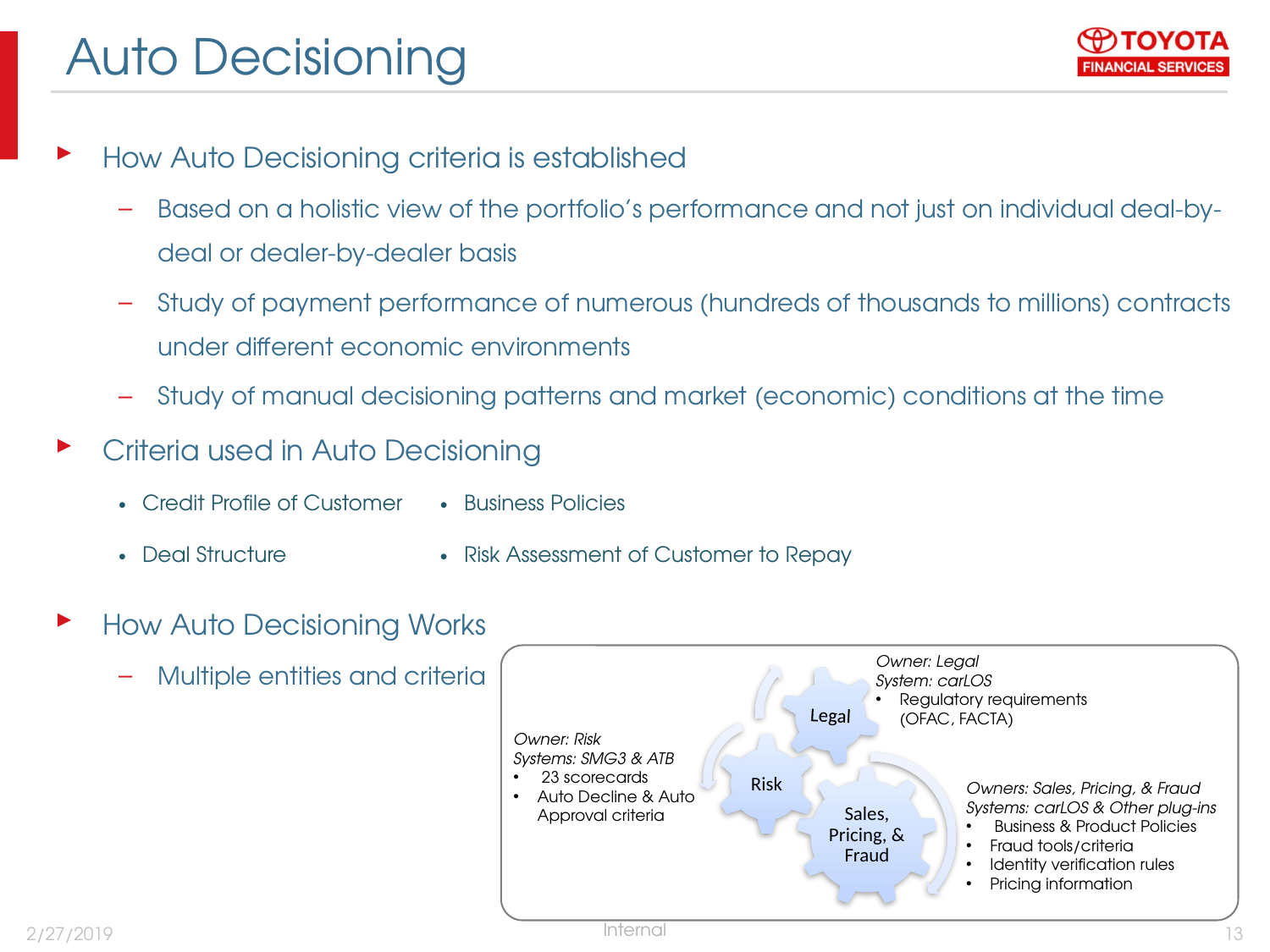

# Auto Decisioning
How Auto Decisioning criteria is established
Based on a holistic view of the portfolio’s performance and not just on individual deal-by-deal or dealer-by-dealer basis
Study of payment performance of numerous (hundreds of thousands to millions) contracts under different economic environments
Study of manual decisioning patterns and market (economic) conditions at the time
Criteria used in Auto Decisioning

How Auto Decisioning Works
Multiple entities and criteria
| Credit Profile of Customer | Business Policies |
| --- | --- |
| Deal Structure | Risk Assessment of Customer to Repay |
Owner: Legal
System: carLOS
Regulatory requirements (OFAC, FACTA)
Owner: Risk
Systems: SMG3 & ATB
 23 scorecards
Auto Decline & Auto Approval criteria
Owners: Sales, Pricing, & Fraud
Systems: carLOS & Other plug-ins
 Business & Product Policies
Fraud tools/criteria
Identity verification rules
Pricing information
Sales, Pricing, & Fraud
Risk
Legal

2/27/2019
Internal
 13